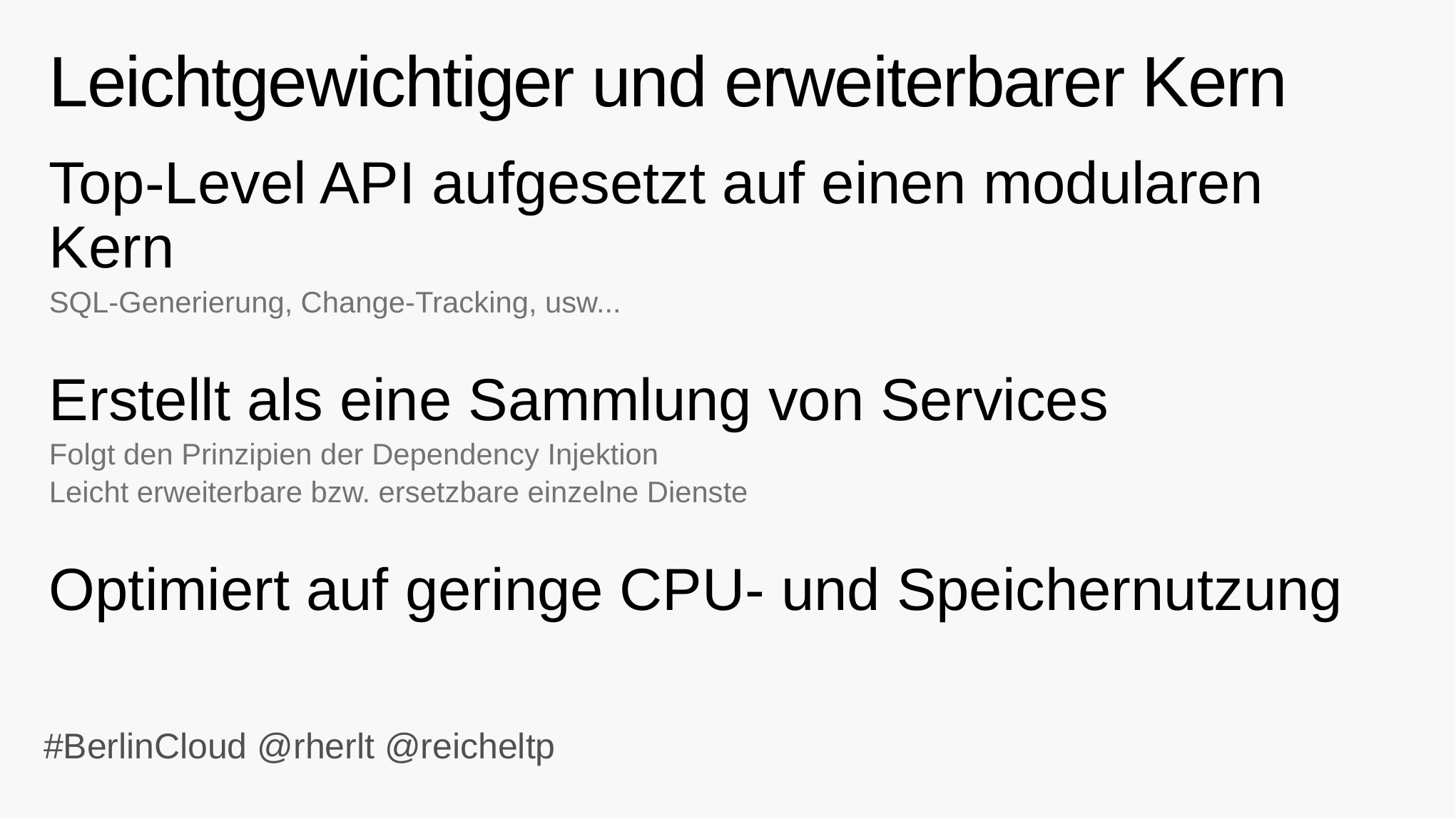

# Leichtgewichtiger und erweiterbarer Kern
Top-Level API aufgesetzt auf einen modularen Kern
SQL-Generierung, Change-Tracking, usw...

Erstellt als eine Sammlung von Services
Folgt den Prinzipien der Dependency Injektion
Leicht erweiterbare bzw. ersetzbare einzelne Dienste

Optimiert auf geringe CPU- und Speichernutzung